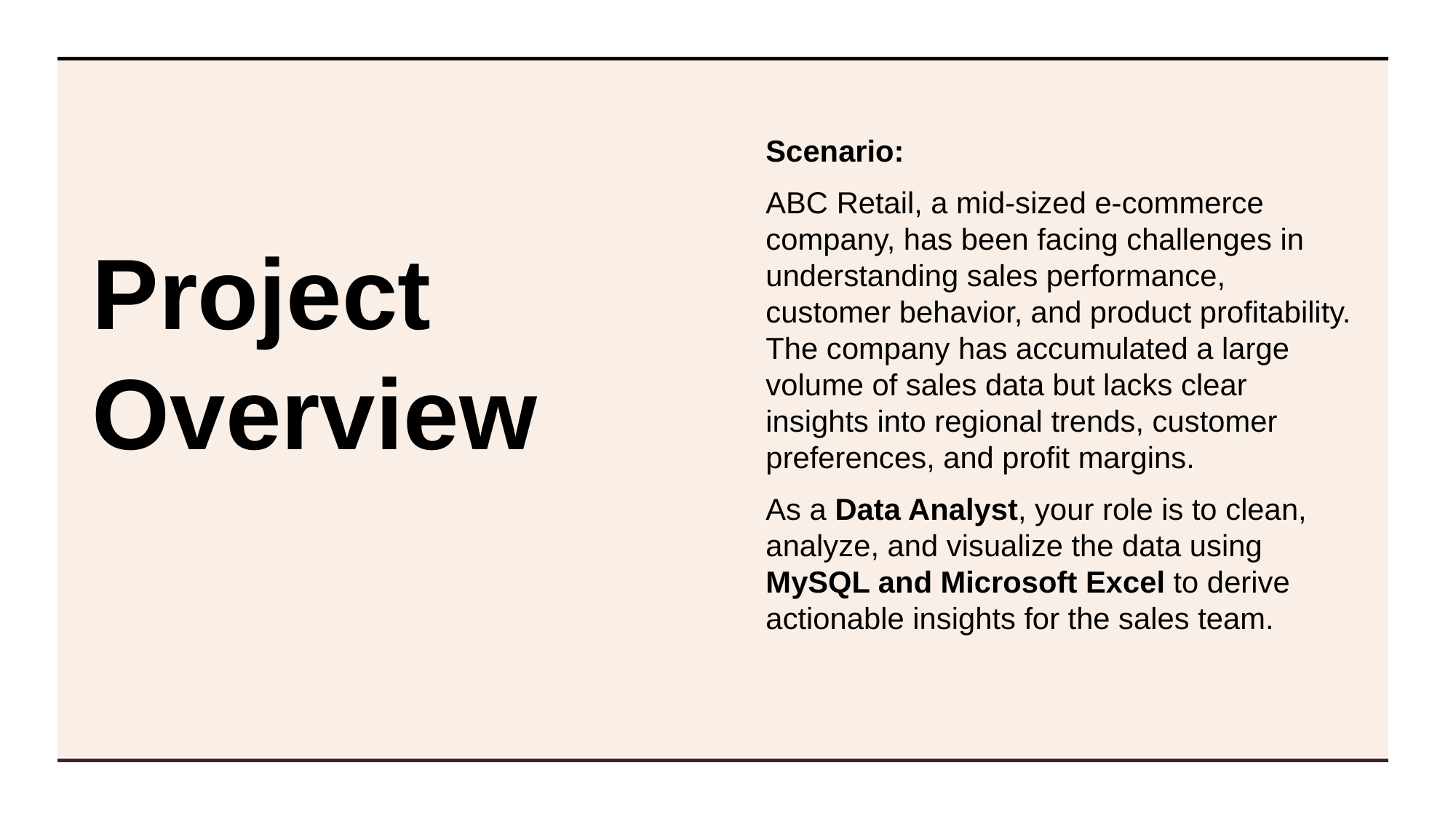

# Project Overview
Scenario:
ABC Retail, a mid-sized e-commerce company, has been facing challenges in understanding sales performance, customer behavior, and product profitability. The company has accumulated a large volume of sales data but lacks clear insights into regional trends, customer preferences, and profit margins.
As a Data Analyst, your role is to clean, analyze, and visualize the data using MySQL and Microsoft Excel to derive actionable insights for the sales team.